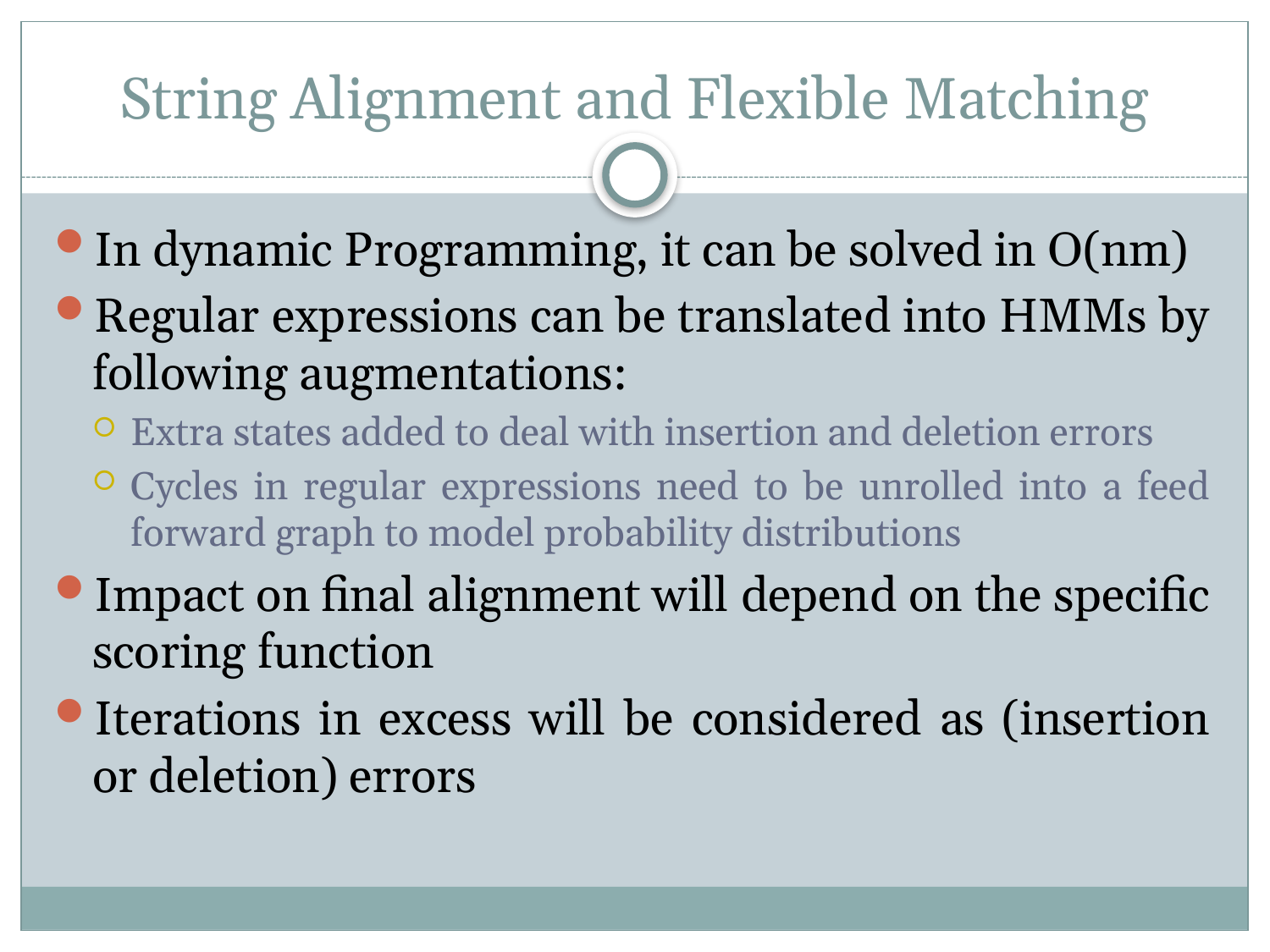

# String Alignment and Flexible Matching
In dynamic Programming, it can be solved in O(nm)
Regular expressions can be translated into HMMs by following augmentations:
Extra states added to deal with insertion and deletion errors
Cycles in regular expressions need to be unrolled into a feed forward graph to model probability distributions
Impact on final alignment will depend on the specific scoring function
Iterations in excess will be considered as (insertion or deletion) errors